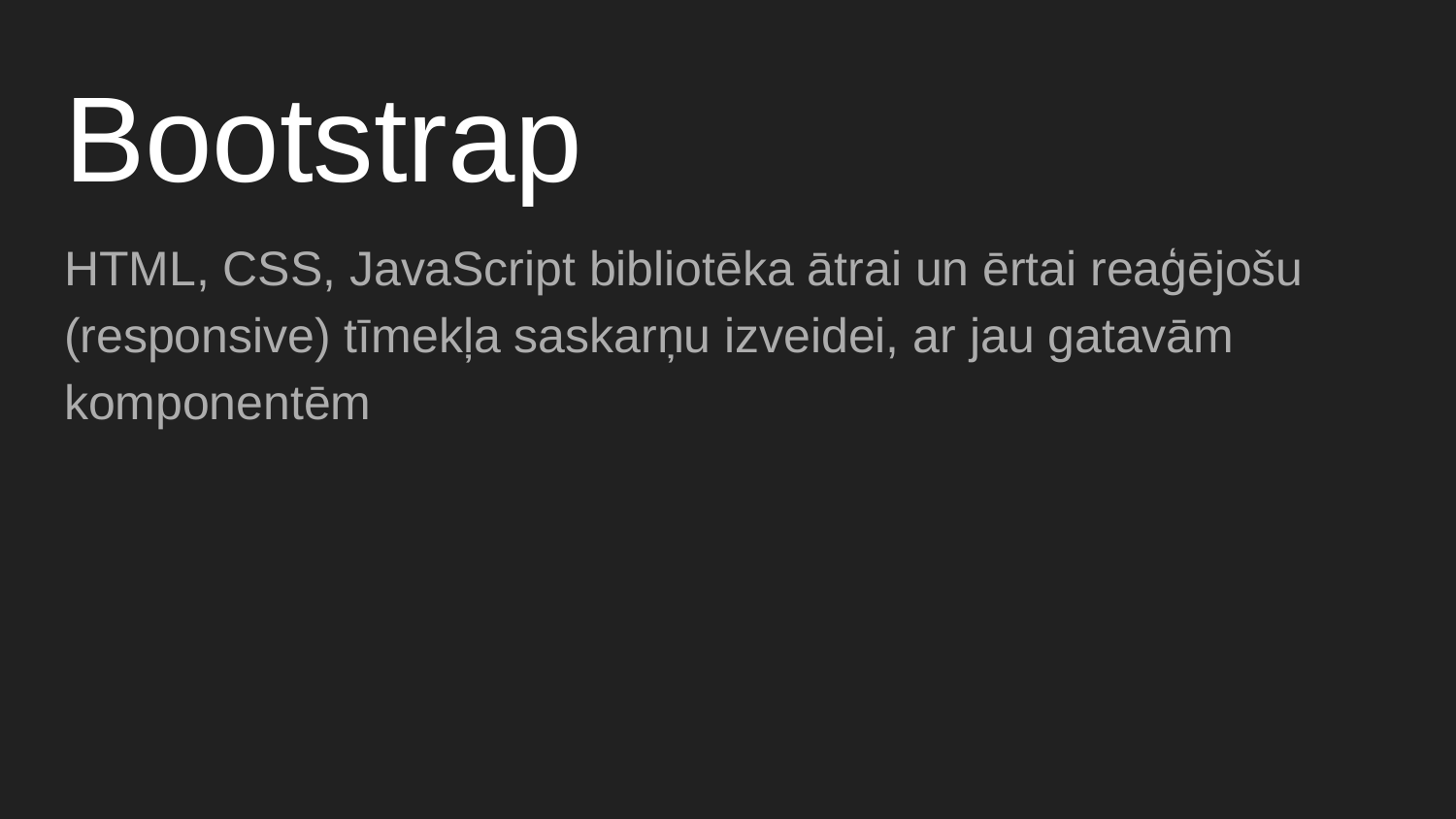

Bootstrap
HTML, CSS, JavaScript bibliotēka ātrai un ērtai reaģējošu (responsive) tīmekļa saskarņu izveidei, ar jau gatavām komponentēm